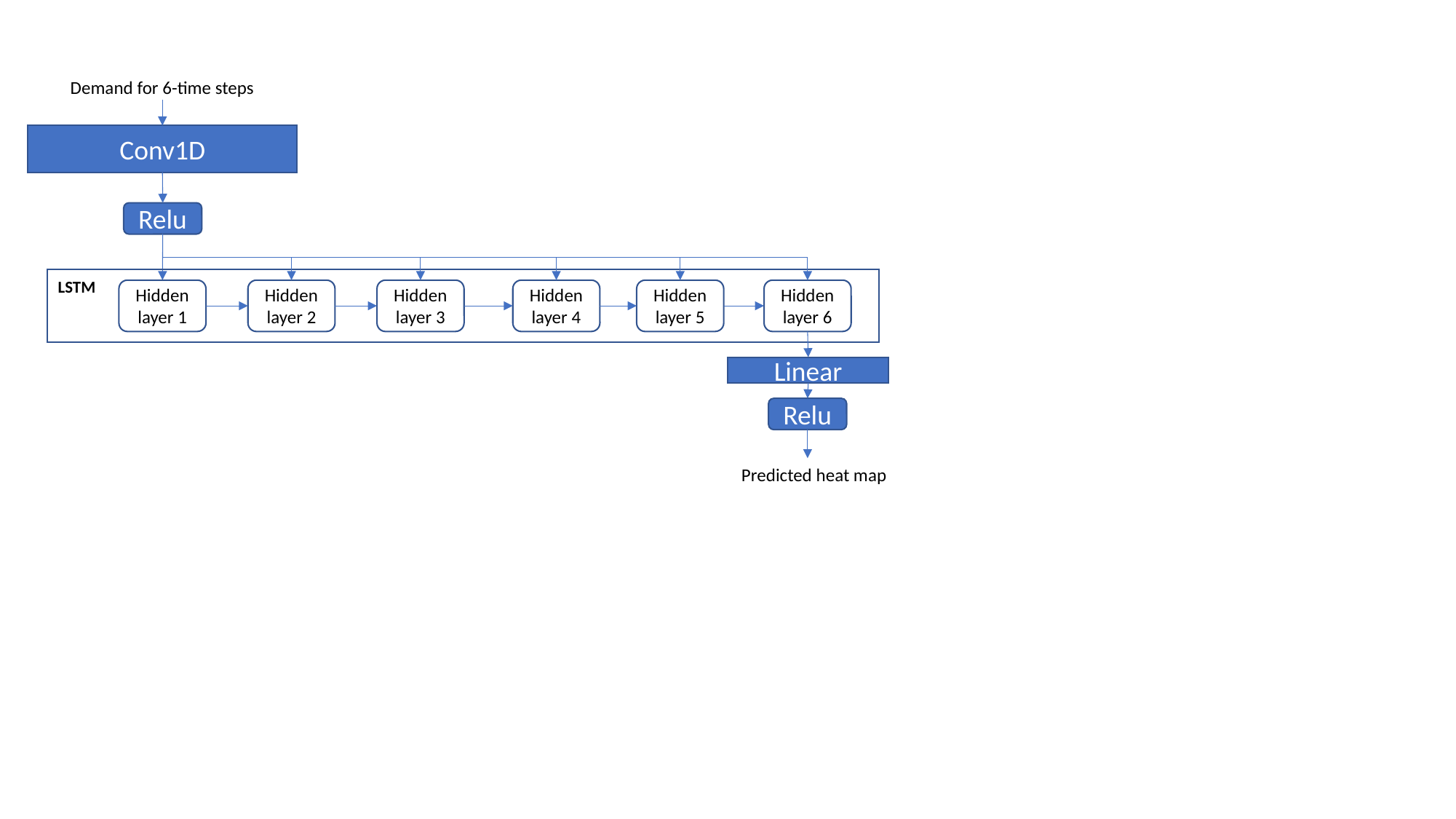

Demand for 6-time steps
Conv1D
Relu

LSTM
Hidden layer 1
Hidden layer 2
Hidden layer 3
Hidden layer 4
Hidden layer 6
Hidden layer 5
Linear
Relu
Predicted heat map